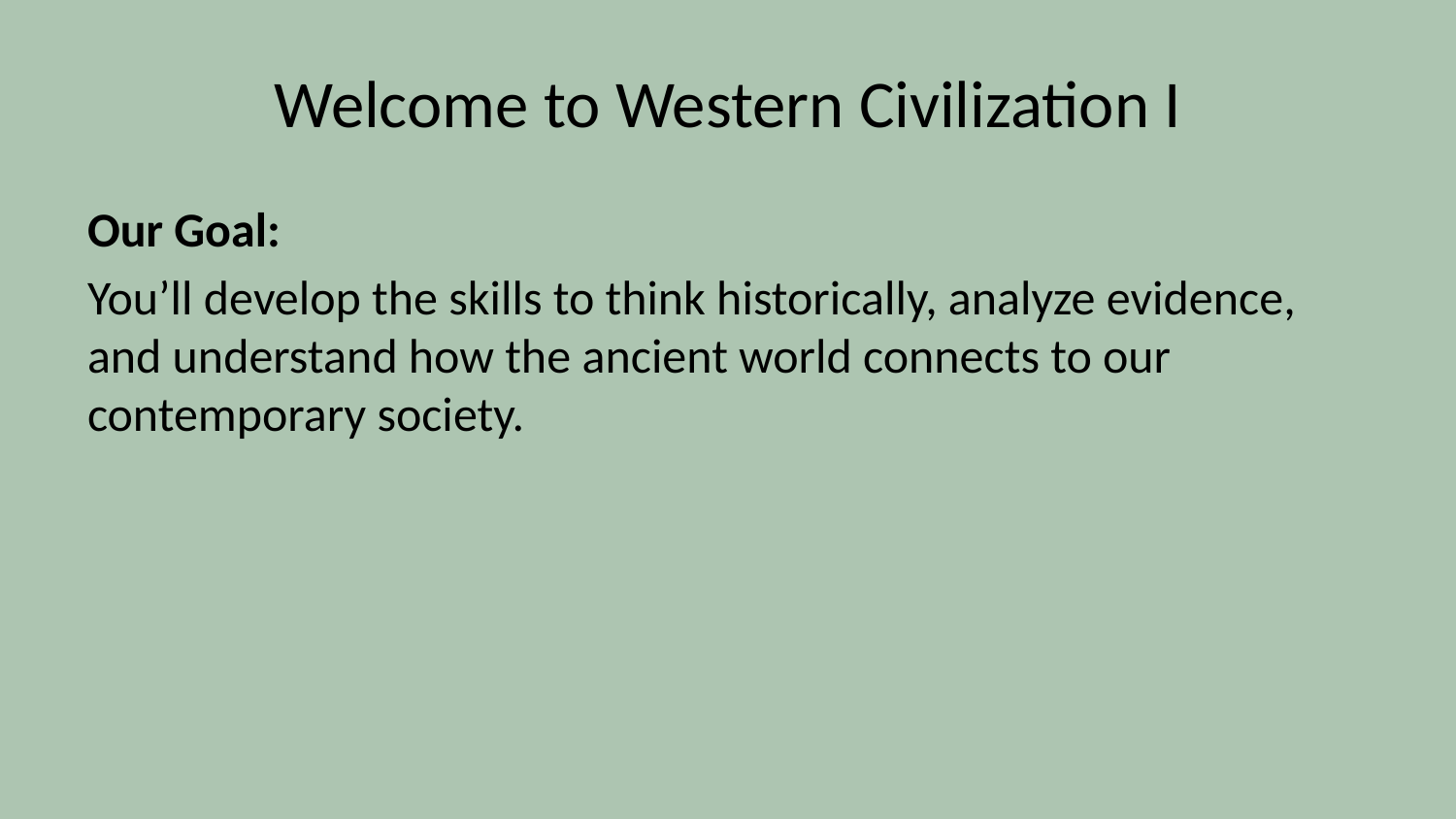

# Welcome to Western Civilization I
Our Goal:
You’ll develop the skills to think historically, analyze evidence, and understand how the ancient world connects to our contemporary society.